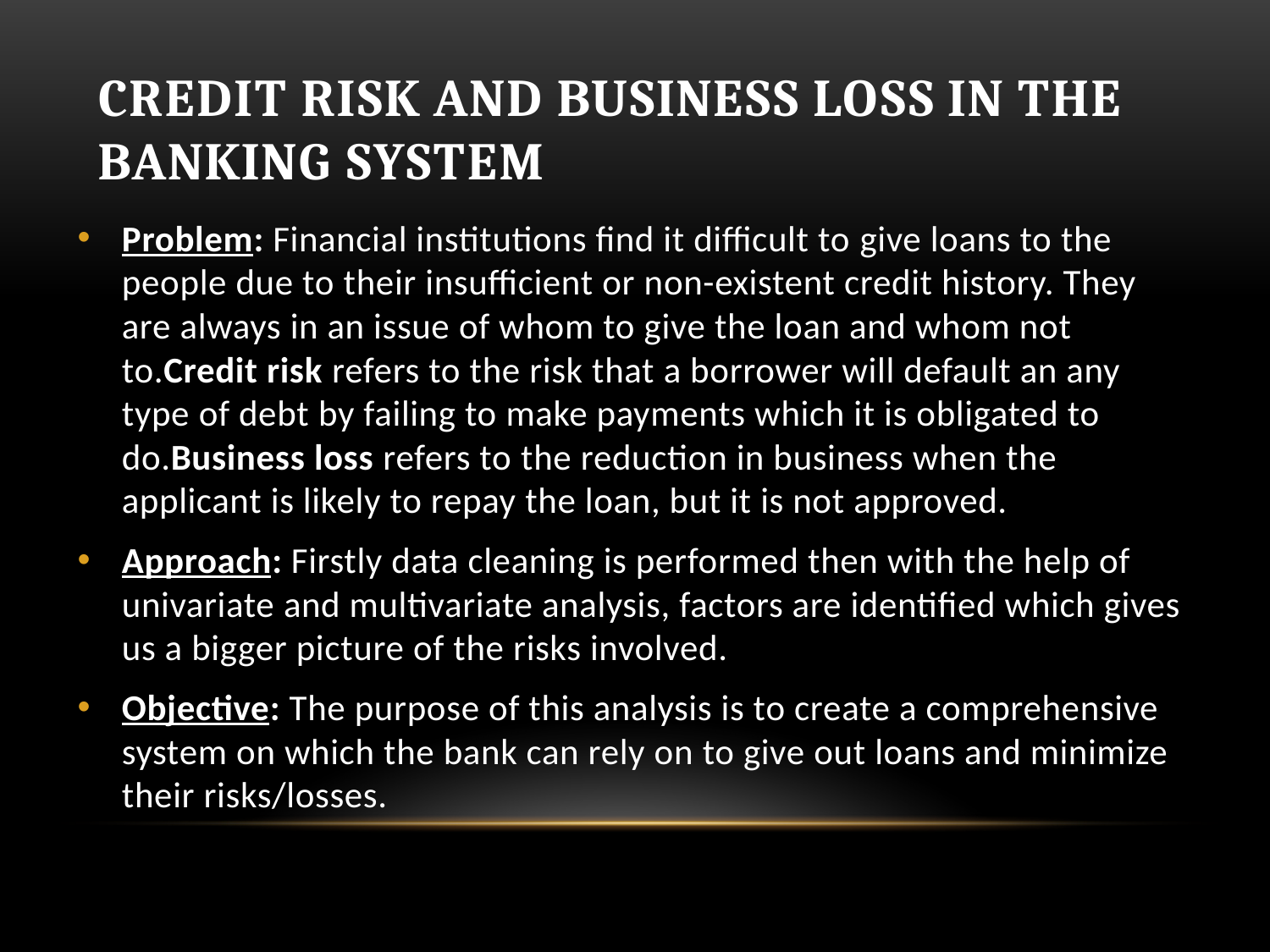

# Credit Risk and Business Loss in the Banking System

Problem: Financial institutions find it difficult to give loans to the people due to their insufficient or non-existent credit history. They are always in an issue of whom to give the loan and whom not to.Credit risk refers to the risk that a borrower will default an any type of debt by failing to make payments which it is obligated to do.Business loss refers to the reduction in business when the applicant is likely to repay the loan, but it is not approved.
Approach: Firstly data cleaning is performed then with the help of univariate and multivariate analysis, factors are identified which gives us a bigger picture of the risks involved.
Objective: The purpose of this analysis is to create a comprehensive system on which the bank can rely on to give out loans and minimize their risks/losses.